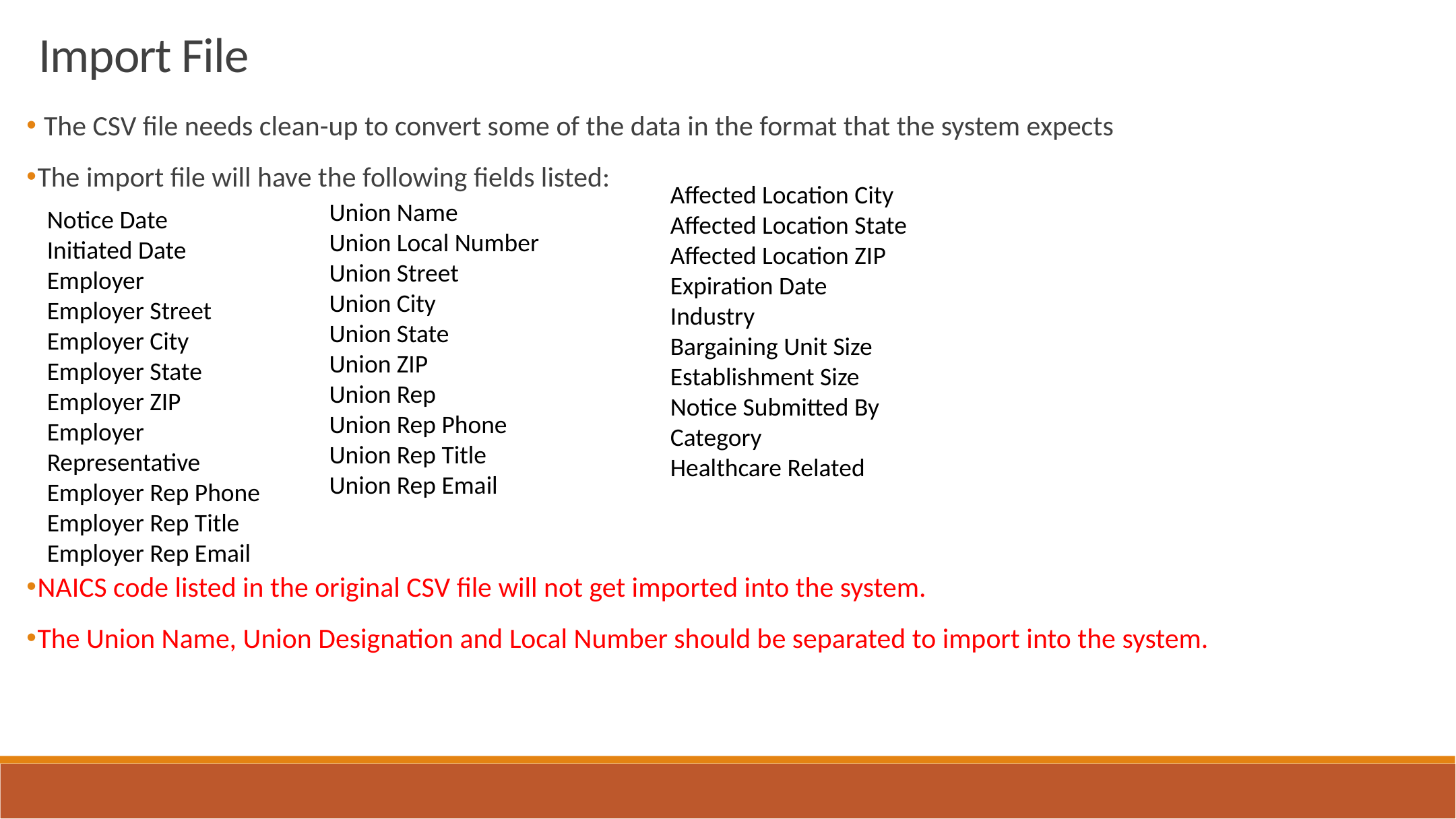

Import File
 The CSV file needs clean-up to convert some of the data in the format that the system expects
The import file will have the following fields listed:
Affected Location City
Affected Location State
Affected Location ZIP
Expiration Date
Industry
Bargaining Unit Size
Establishment Size
Notice Submitted By
Category
Healthcare Related
Union Name
Union Local Number
Union Street
Union City
Union State
Union ZIP
Union Rep
Union Rep Phone
Union Rep Title
Union Rep Email
Notice Date
Initiated Date
Employer
Employer Street
Employer City
Employer State
Employer ZIP
Employer Representative
Employer Rep Phone
Employer Rep Title
Employer Rep Email

NAICS code listed in the original CSV file will not get imported into the system.
The Union Name, Union Designation and Local Number should be separated to import into the system.